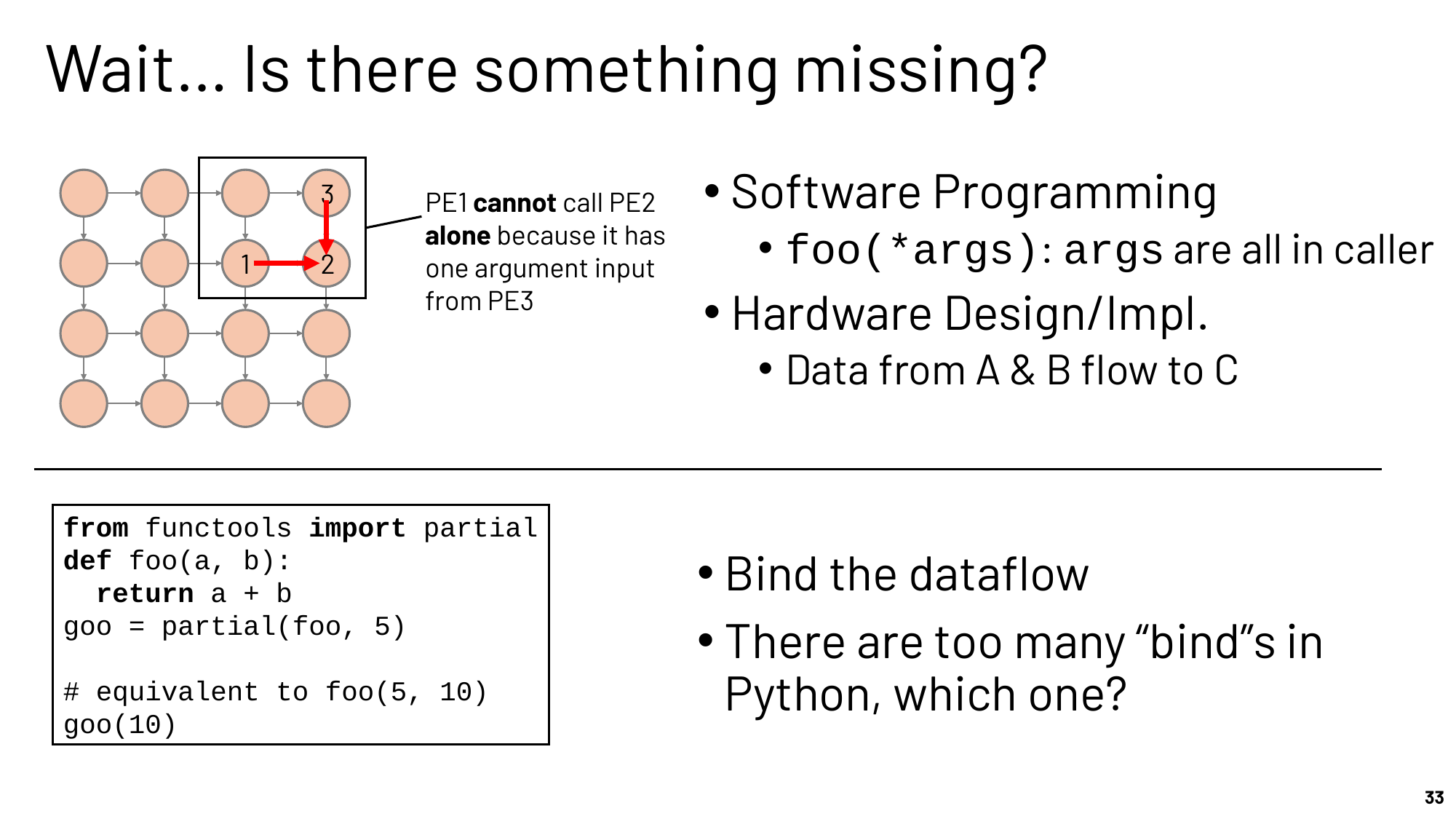

# Wait… Is there something missing?

Software Programming
foo(*args): args are all in caller
Hardware Design/Impl.
Data from A & B flow to C

3
PE1 cannot call PE2 alone because it has one argument input from PE3

1
2

from functools import partial
def foo(a, b):
  return a + b
goo = partial(foo, 5)

# equivalent to foo(5, 10)
goo(10)
Bind the dataflow
There are too many “bind”s in Python, which one?
33